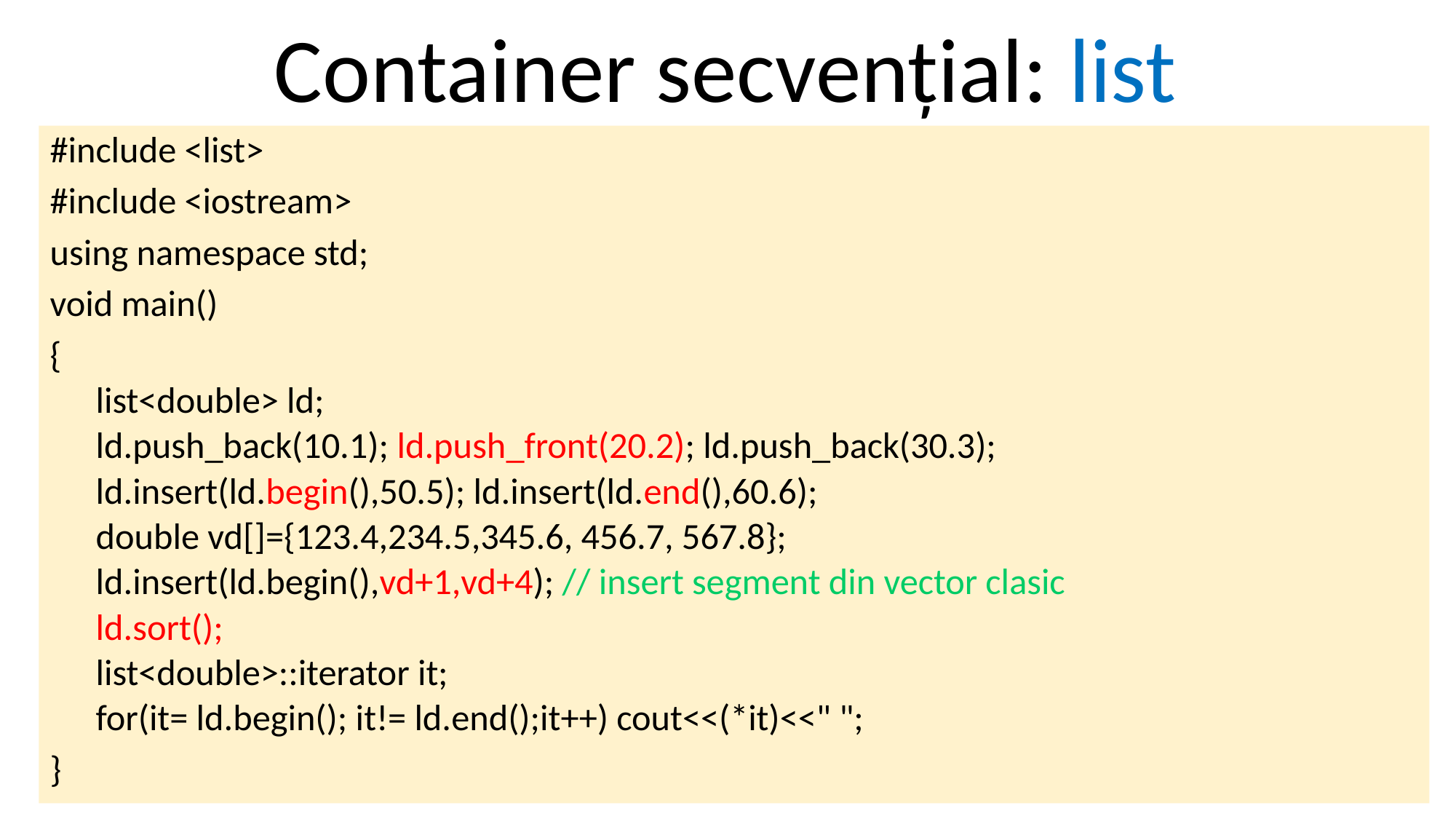

# Container secvențial: list
#include <list>
#include <iostream>
using namespace std;
void main()
{
list<double> ld;
ld.push_back(10.1); ld.push_front(20.2); ld.push_back(30.3);
ld.insert(ld.begin(),50.5); ld.insert(ld.end(),60.6);
double vd[]={123.4,234.5,345.6, 456.7, 567.8};
ld.insert(ld.begin(),vd+1,vd+4); // insert segment din vector clasic
ld.sort();
list<double>::iterator it;
for(it= ld.begin(); it!= ld.end();it++) cout<<(*it)<<" ";
}